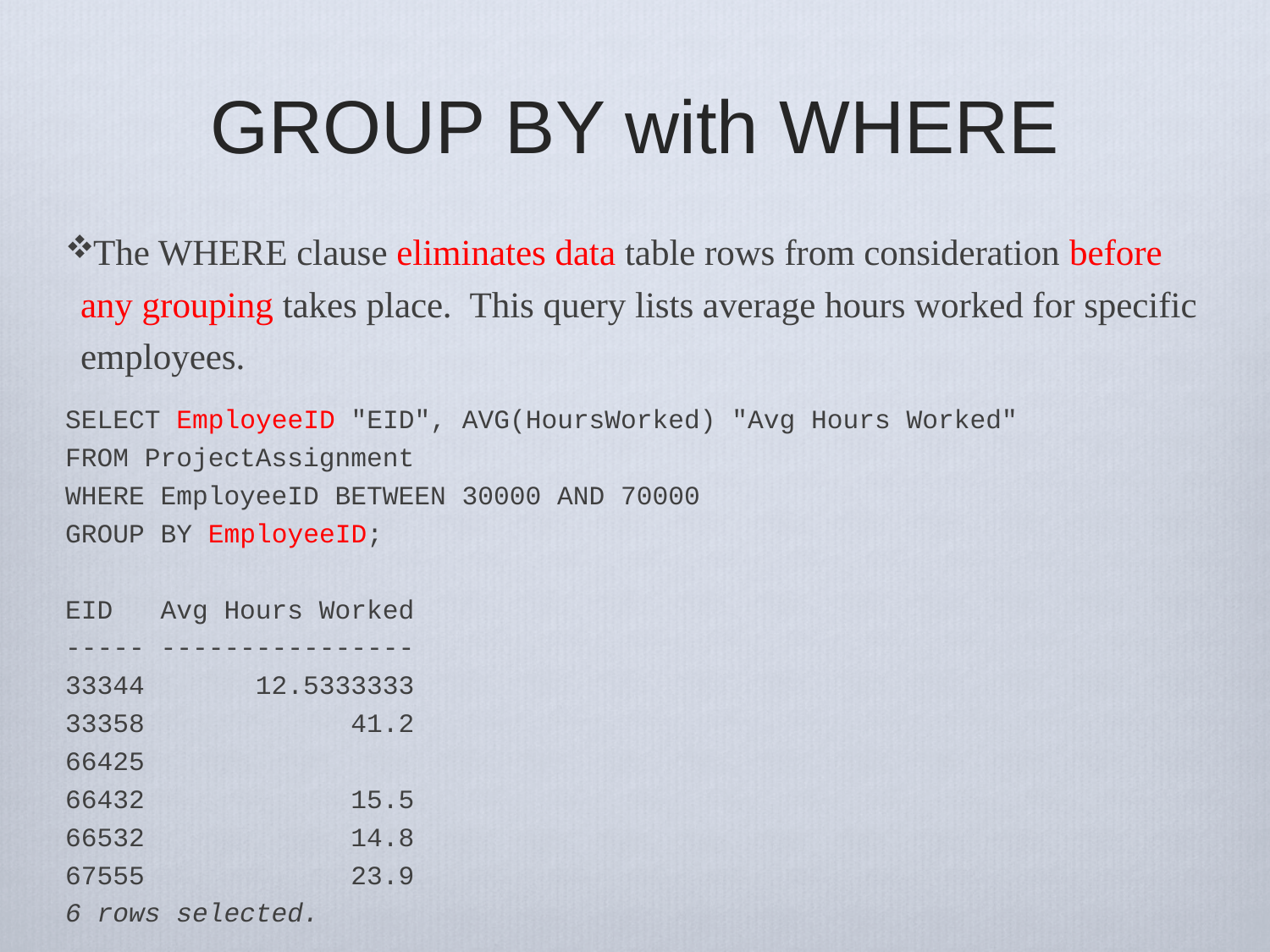

# GROUP BY with WHERE
The WHERE clause eliminates data table rows from consideration before any grouping takes place.  This query lists average hours worked for specific employees.

SELECT EmployeeID "EID", AVG(HoursWorked) "Avg Hours Worked"
FROM ProjectAssignment
WHERE EmployeeID BETWEEN 30000 AND 70000
GROUP BY EmployeeID;

EID   Avg Hours Worked
----- ----------------
33344       12.5333333
33358             41.2
66425
66432             15.5
66532             14.8
67555             23.9
6 rows selected.